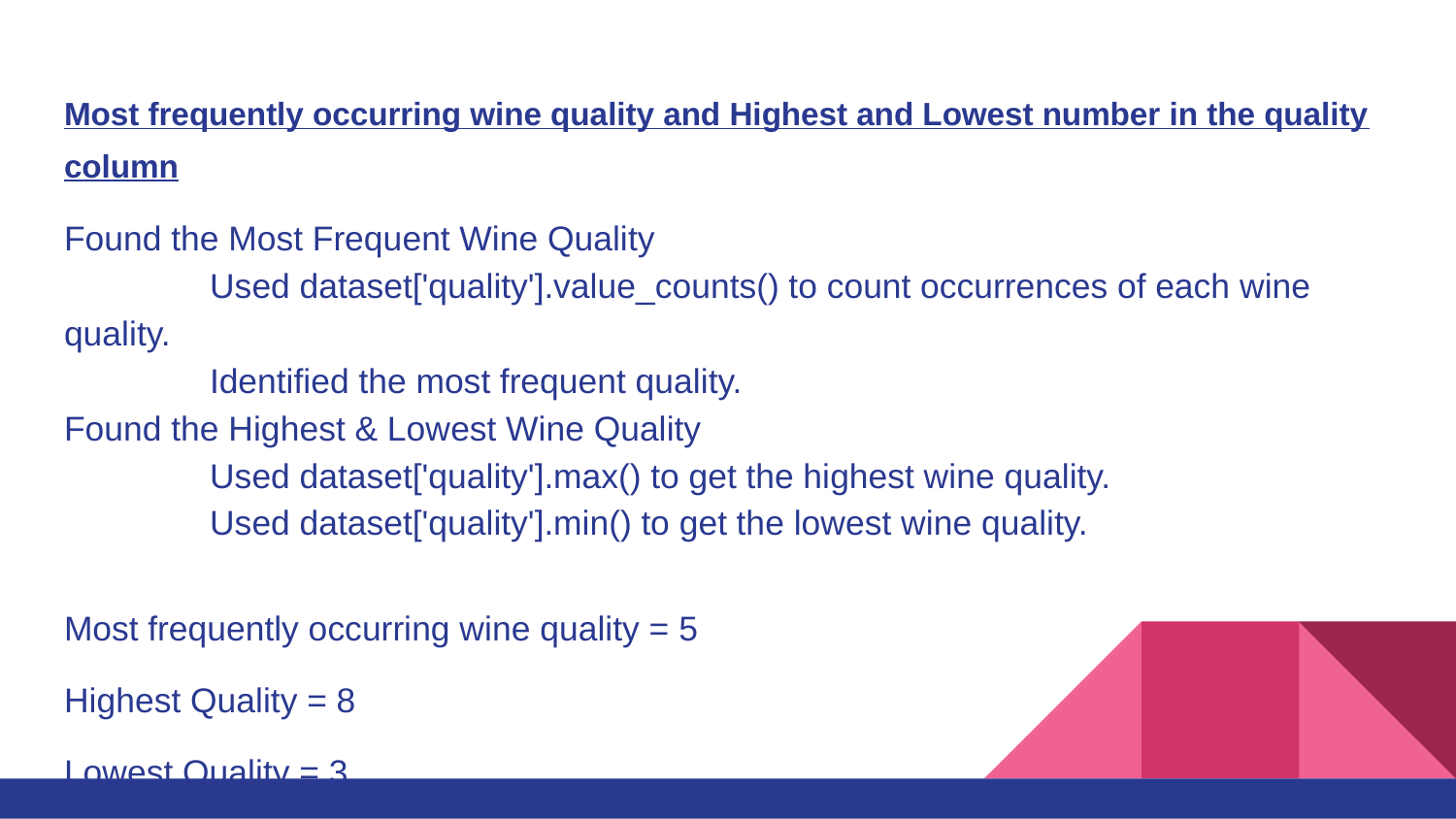

# Most frequently occurring wine quality and Highest and Lowest number in the quality column
Found the Most Frequent Wine Quality
	Used dataset['quality'].value_counts() to count occurrences of each wine quality.
	Identified the most frequent quality.
Found the Highest & Lowest Wine Quality
	Used dataset['quality'].max() to get the highest wine quality.
	Used dataset['quality'].min() to get the lowest wine quality.
Most frequently occurring wine quality = 5
Highest Quality = 8
Lowest Quality = 3